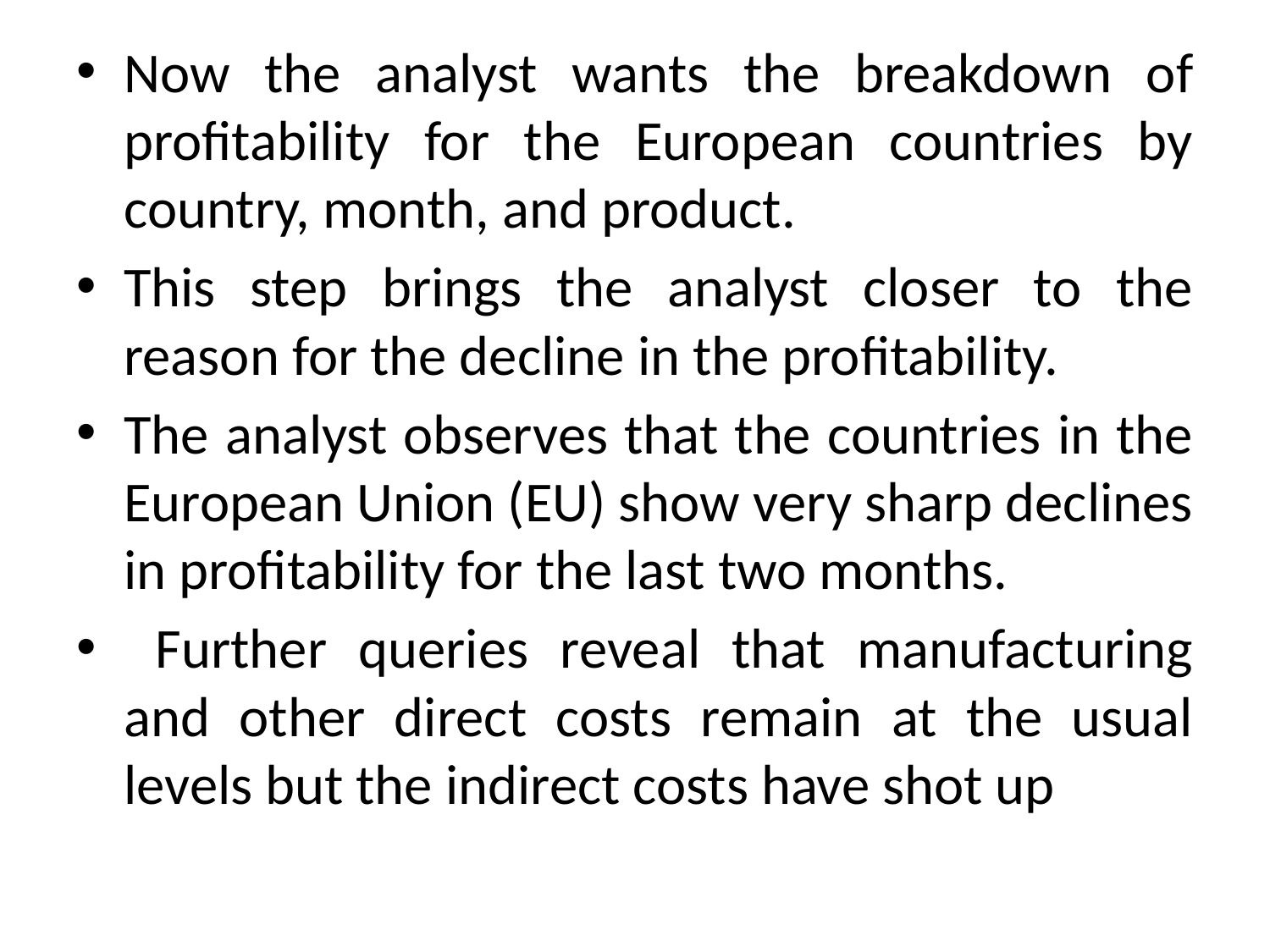

Now the analyst wants the breakdown of profitability for the European countries by country, month, and product.
This step brings the analyst closer to the reason for the decline in the profitability.
The analyst observes that the countries in the European Union (EU) show very sharp declines in profitability for the last two months.
 Further queries reveal that manufacturing and other direct costs remain at the usual levels but the indirect costs have shot up